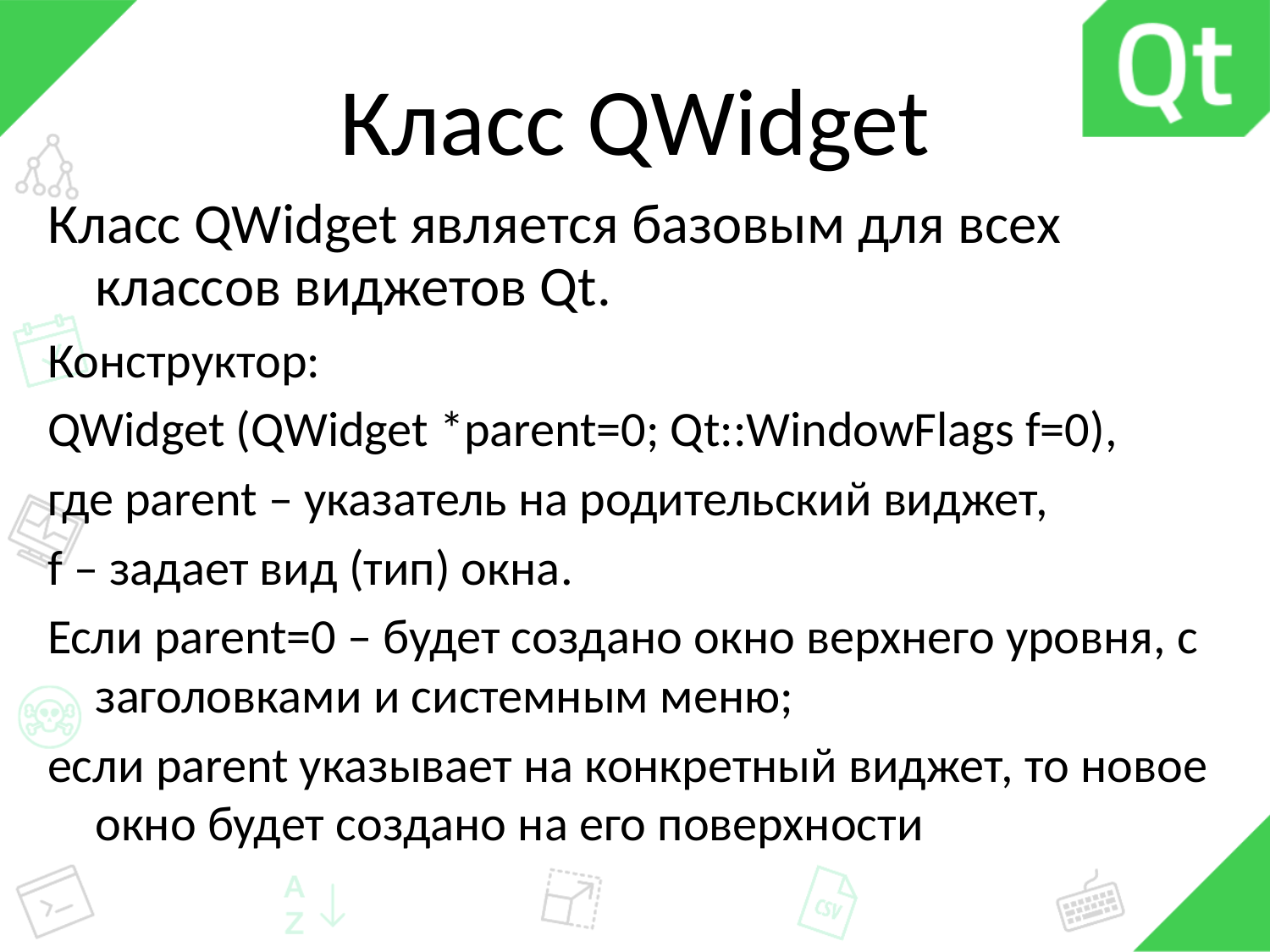

# Класс QWidget
Класс QWidget является базовым для всех классов виджетов Qt.
Конструктор:
QWidget (QWidget *parent=0; Qt::WindowFlags f=0),
где parent – указатель на родительский виджет,
f – задает вид (тип) окна.
Если parent=0 – будет создано окно верхнего уровня, с заголовками и системным меню;
если parent указывает на конкретный виджет, то новое окно будет создано на его поверхности